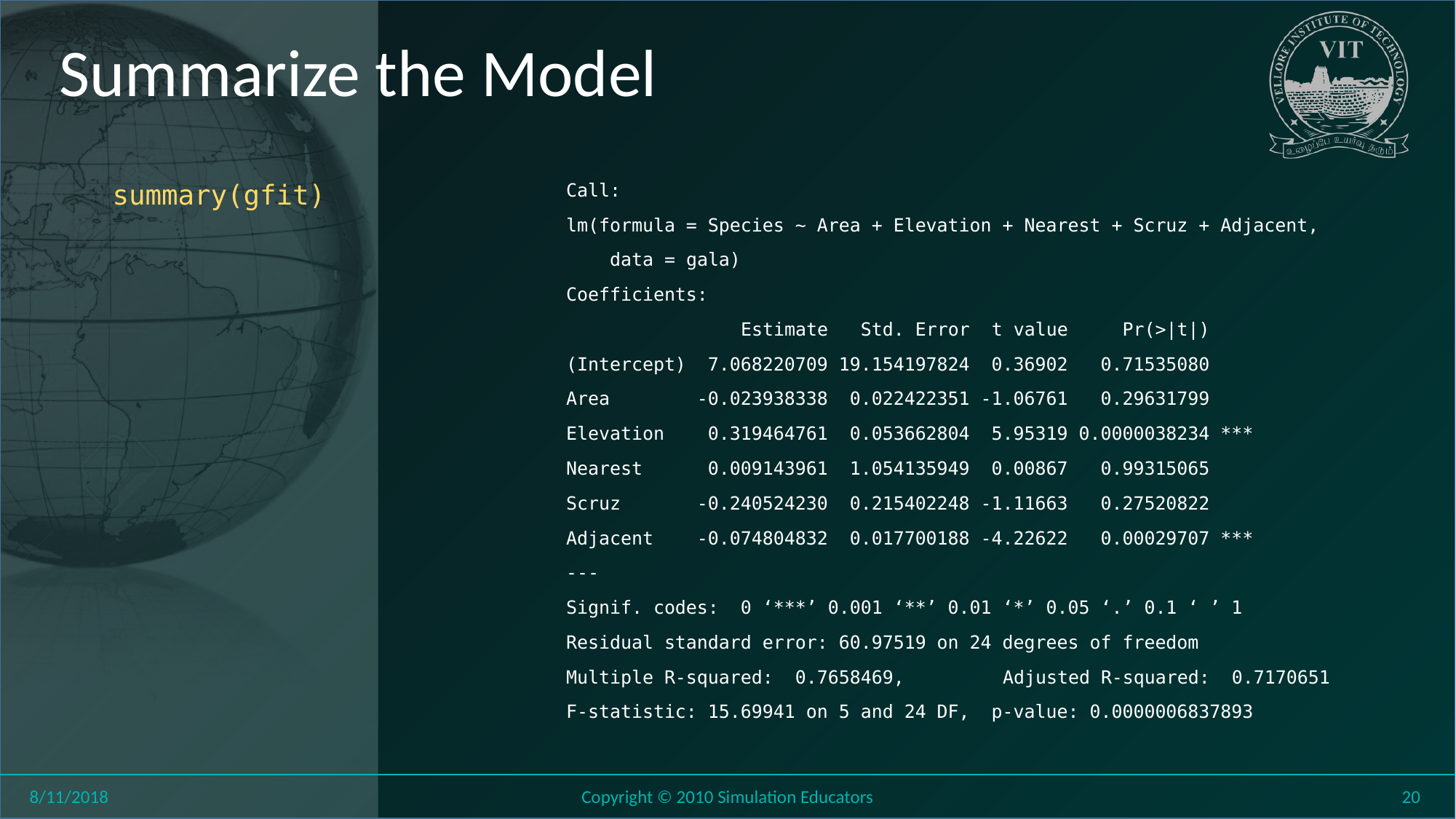

# Summarize the Model
summary(gfit)

Call:
lm(formula = Species ~ Area + Elevation + Nearest + Scruz + Adjacent,
    data = gala)
Coefficients:
                Estimate   Std. Error  t value     Pr(>|t|)
(Intercept)  7.068220709 19.154197824  0.36902   0.71535080
Area        -0.023938338  0.022422351 -1.06761   0.29631799
Elevation    0.319464761  0.053662804  5.95319 0.0000038234 ***
Nearest      0.009143961  1.054135949  0.00867   0.99315065
Scruz       -0.240524230  0.215402248 -1.11663   0.27520822
Adjacent    -0.074804832  0.017700188 -4.22622   0.00029707 ***
---
Signif. codes:  0 ‘***’ 0.001 ‘**’ 0.01 ‘*’ 0.05 ‘.’ 0.1 ‘ ’ 1
Residual standard error: 60.97519 on 24 degrees of freedom
Multiple R-squared:  0.7658469,	Adjusted R-squared:  0.7170651
F-statistic: 15.69941 on 5 and 24 DF,  p-value: 0.0000006837893
8/11/2018
Copyright © 2010 Simulation Educators
20